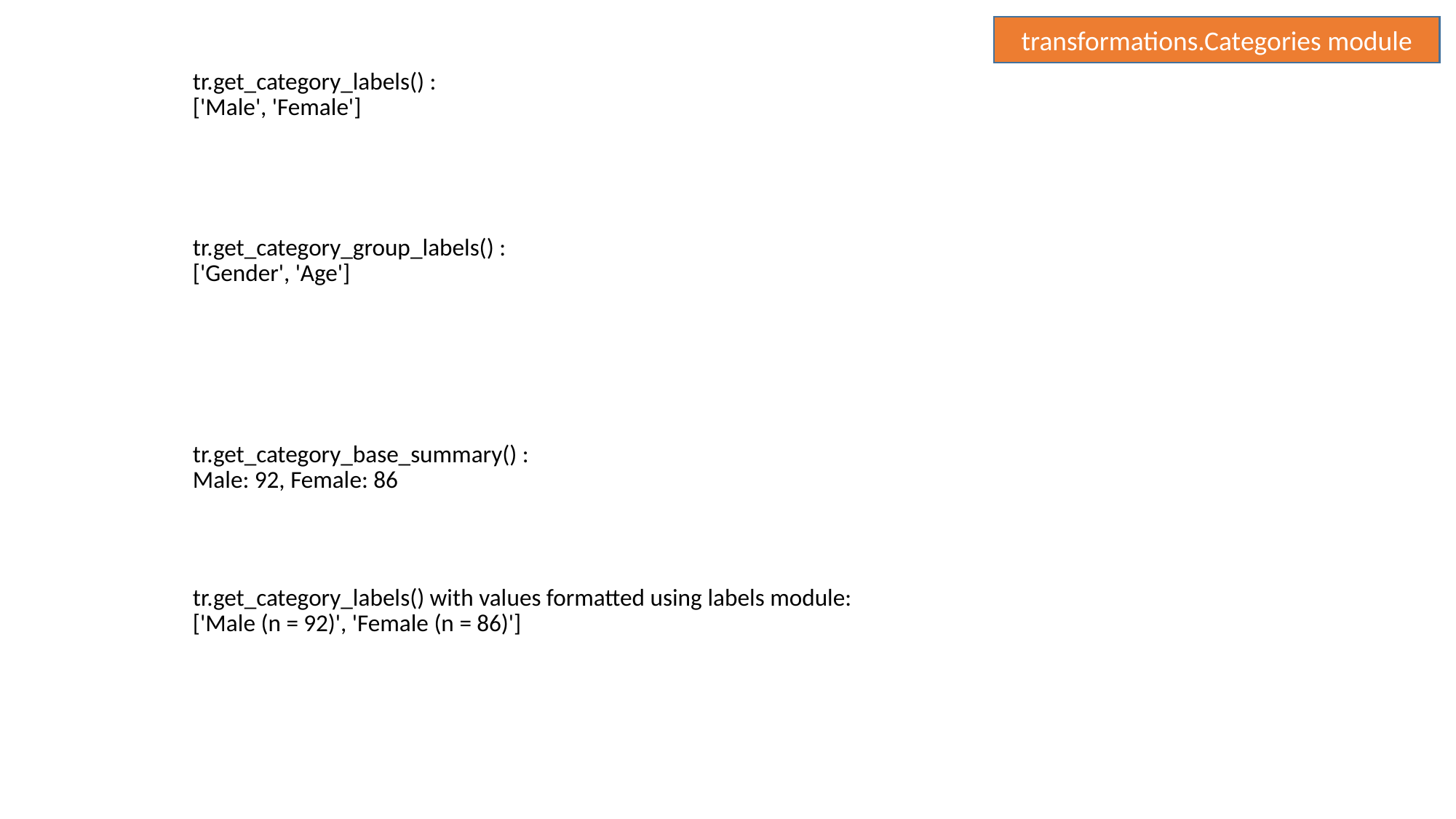

# tr.get_category_labels() :
['Male', 'Female']
transformations.Categories module
tr.get_category_group_labels() :
['Gender', 'Age']
tr.get_category_base_summary() :
Male: 92, Female: 86
tr.get_category_labels() with values formatted using labels module:
['Male (n = 92)', 'Female (n = 86)']